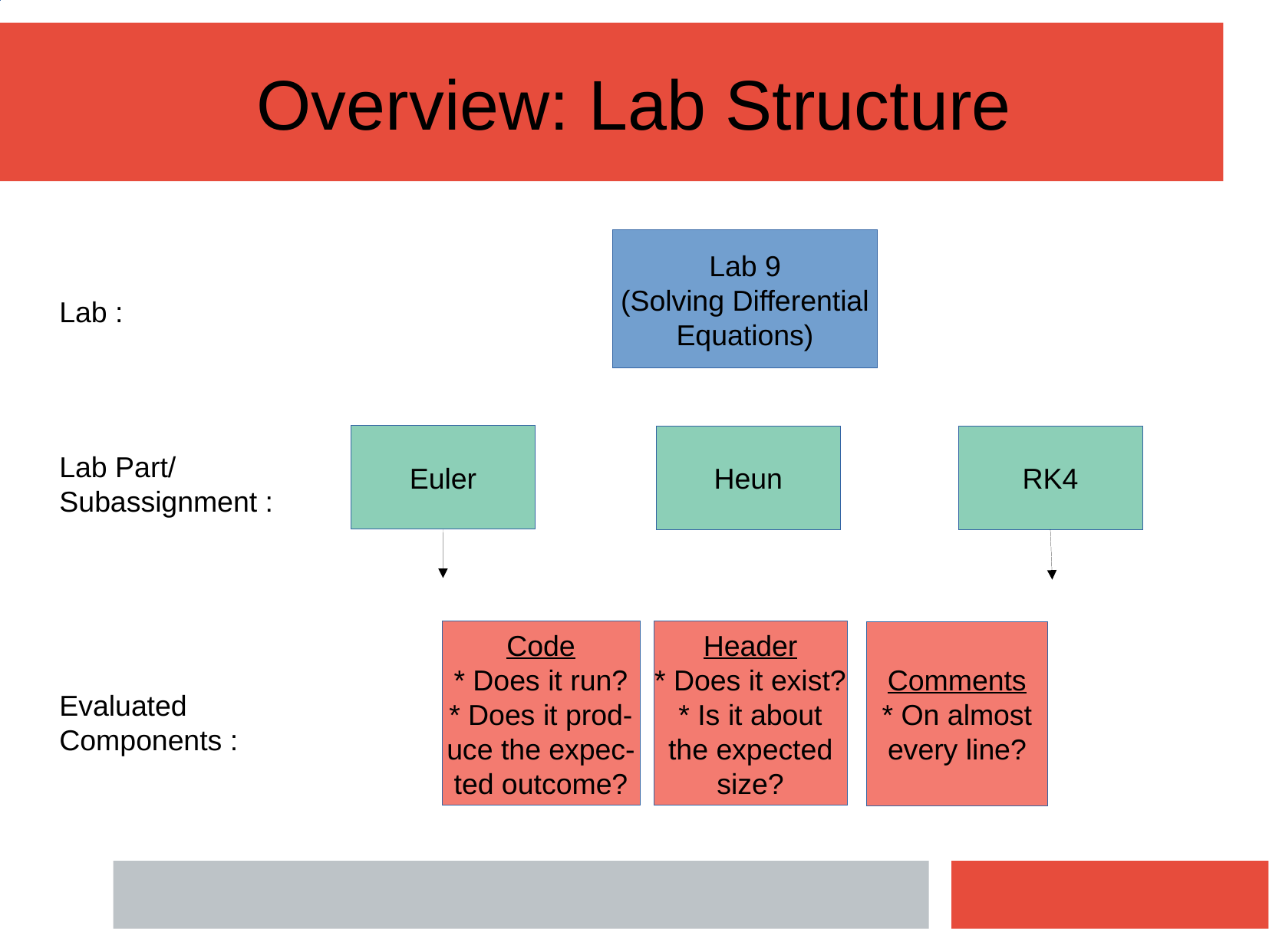

Overview: Lab Structure
Lab 9
(Solving Differential
Equations)
Lab :
Euler
Heun
RK4
Lab Part/
Subassignment :
Code
* Does it run?
* Does it prod-
uce the expec-
ted outcome?
Header
* Does it exist?
* Is it about
the expected
size?
Comments
* On almost
every line?
Evaluated Components :